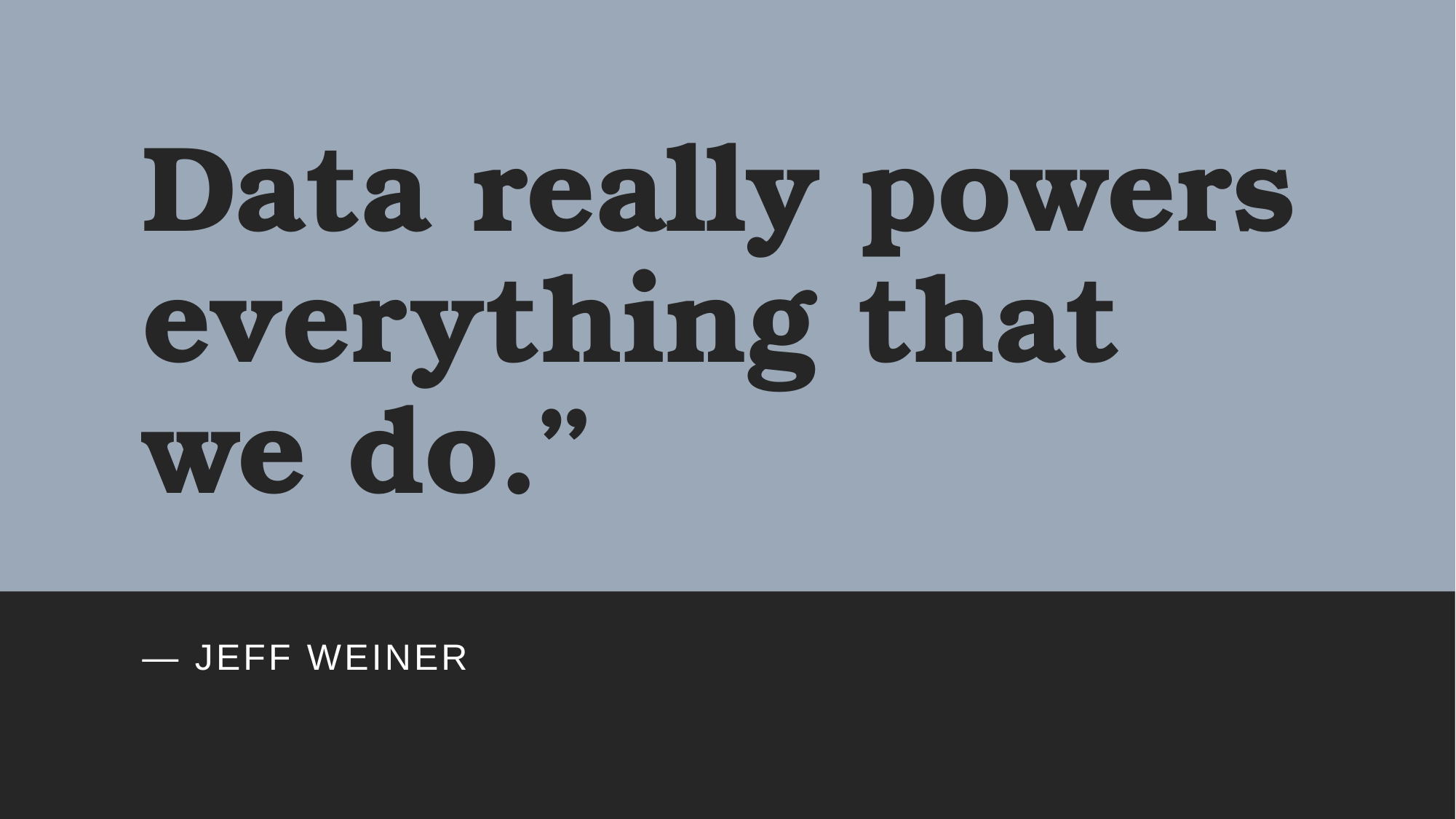

# Data really powers everything that we do.”

— Jeff Weiner